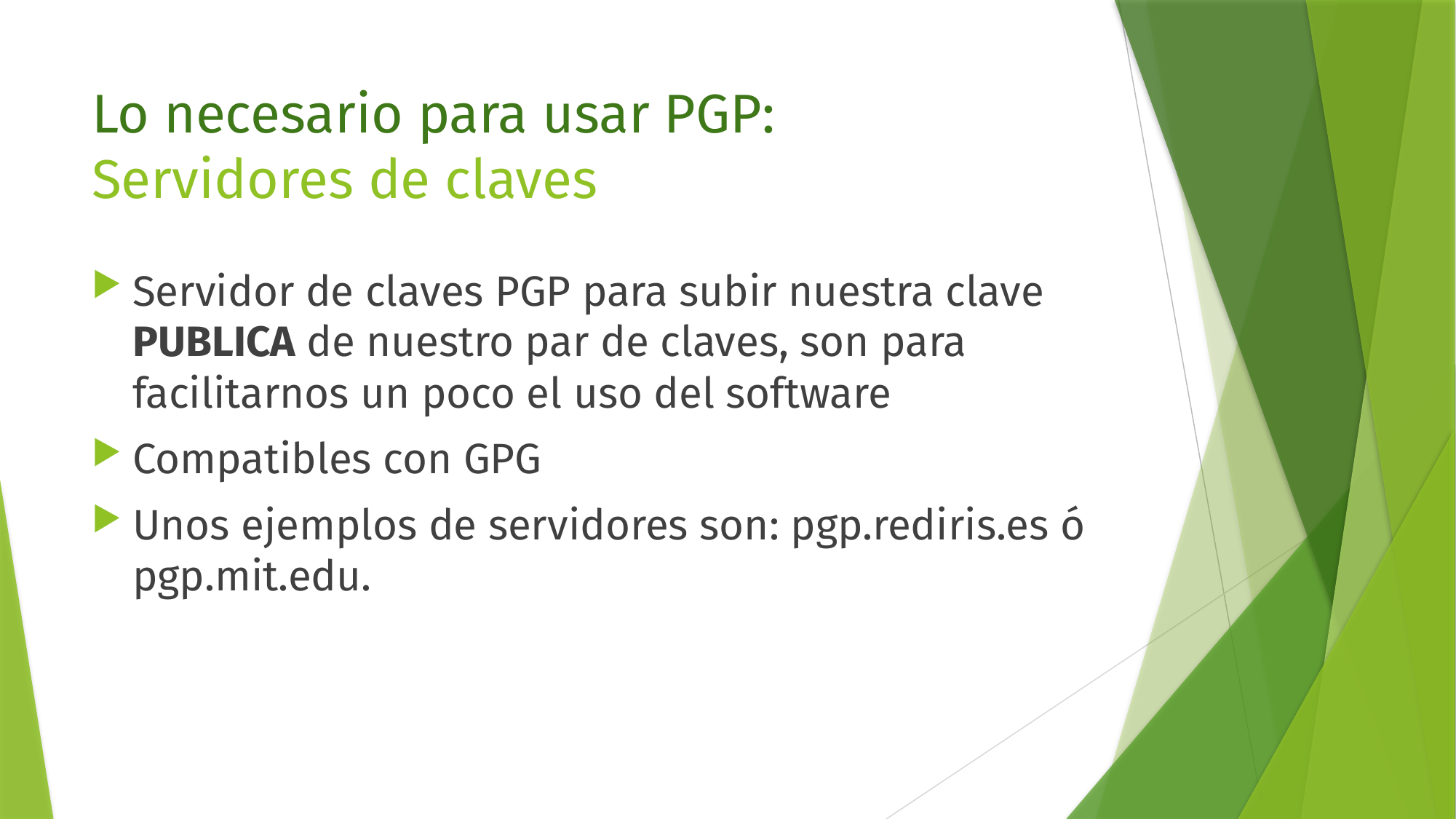

# Lo necesario para usar PGP: Servidores de claves
Servidor de claves PGP para subir nuestra clave PUBLICA de nuestro par de claves, son para facilitarnos un poco el uso del software
Compatibles con GPG
Unos ejemplos de servidores son: pgp.rediris.es ó pgp.mit.edu.